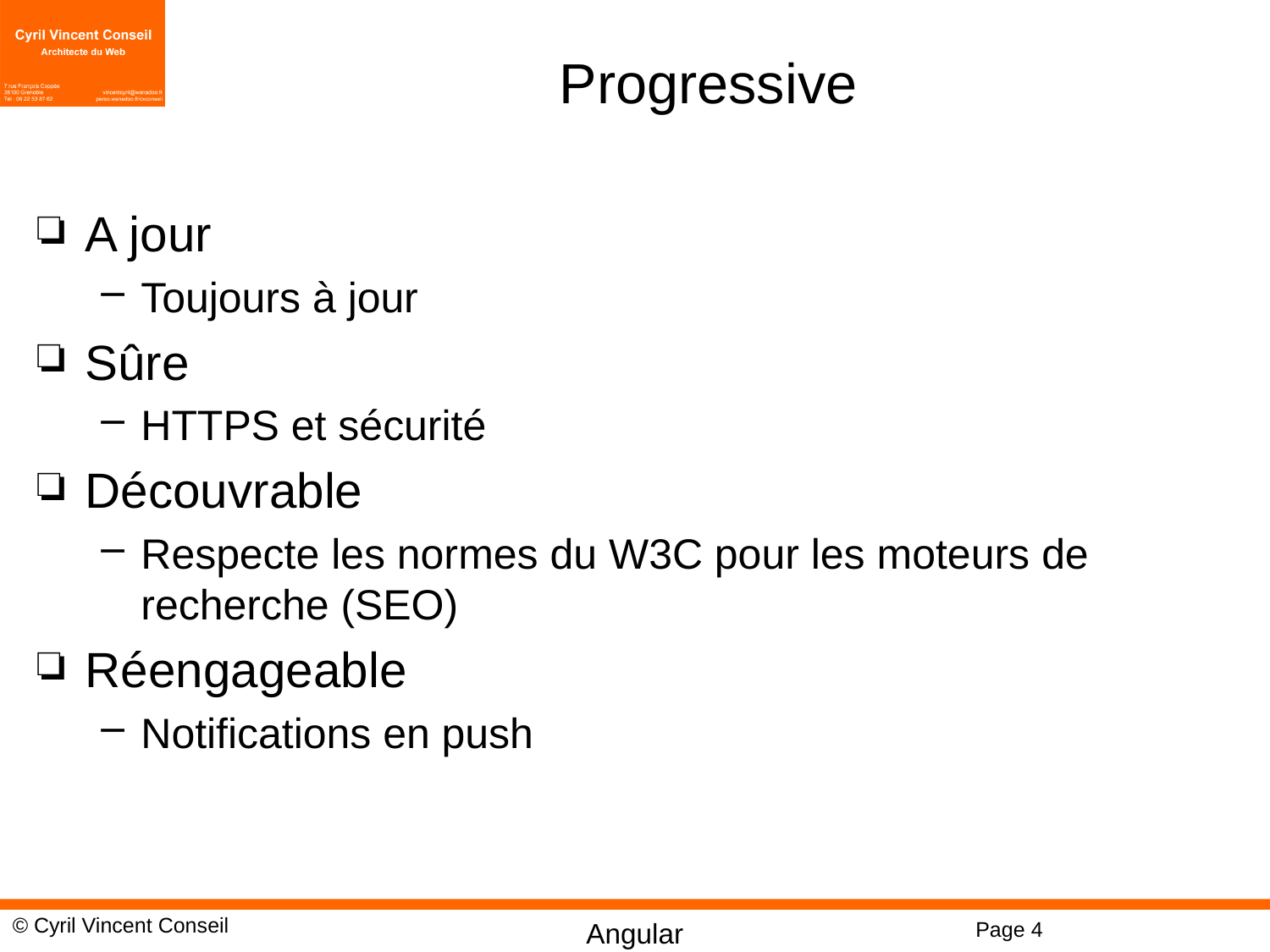

# Progressive
A jour
Toujours à jour
Sûre
HTTPS et sécurité
Découvrable
Respecte les normes du W3C pour les moteurs de recherche (SEO)
Réengageable
Notifications en push